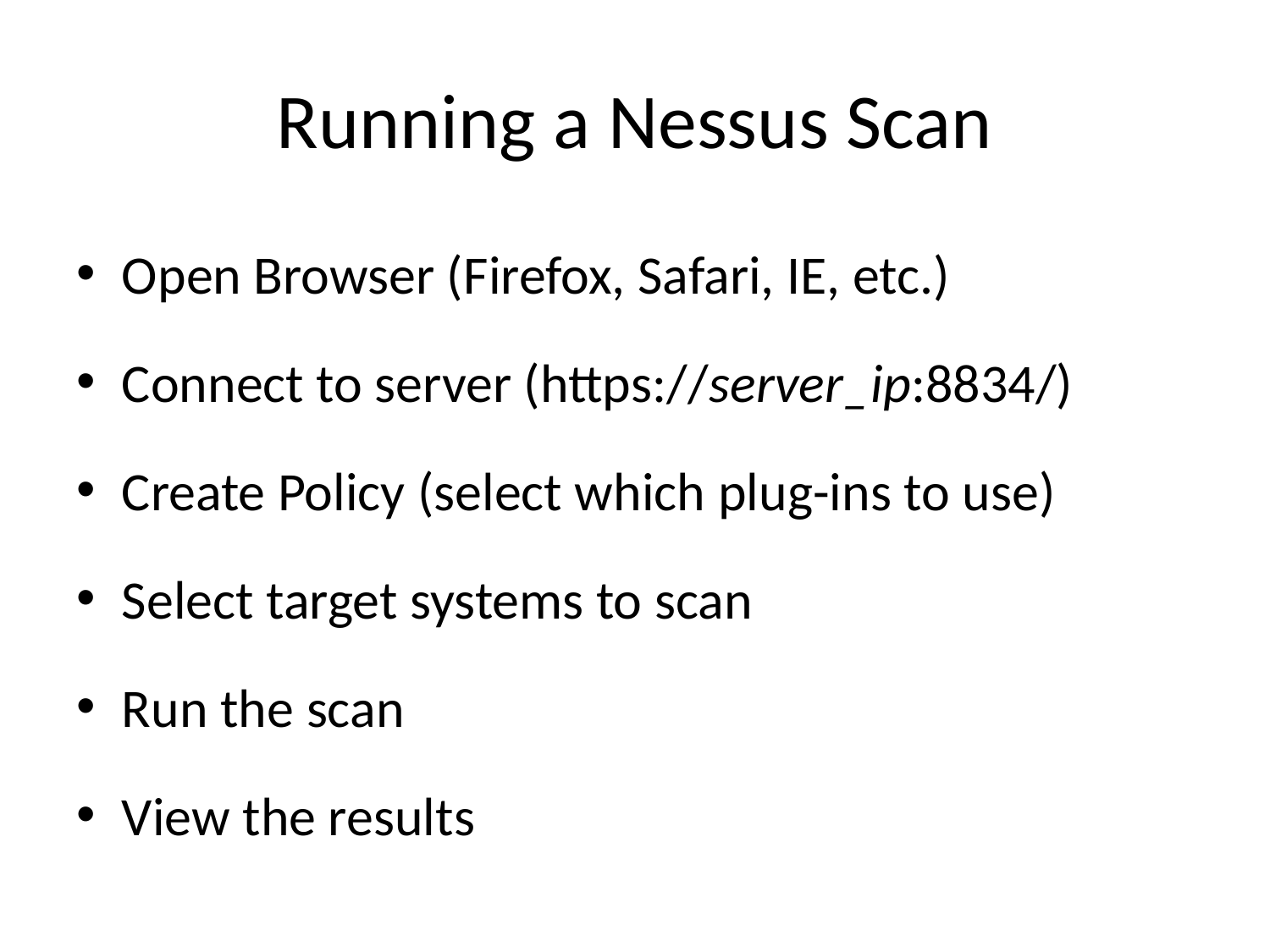

# Running a Nessus Scan
Open Browser (Firefox, Safari, IE, etc.)
Connect to server (https://server_ip:8834/)
Create Policy (select which plug-ins to use)
Select target systems to scan
Run the scan
View the results